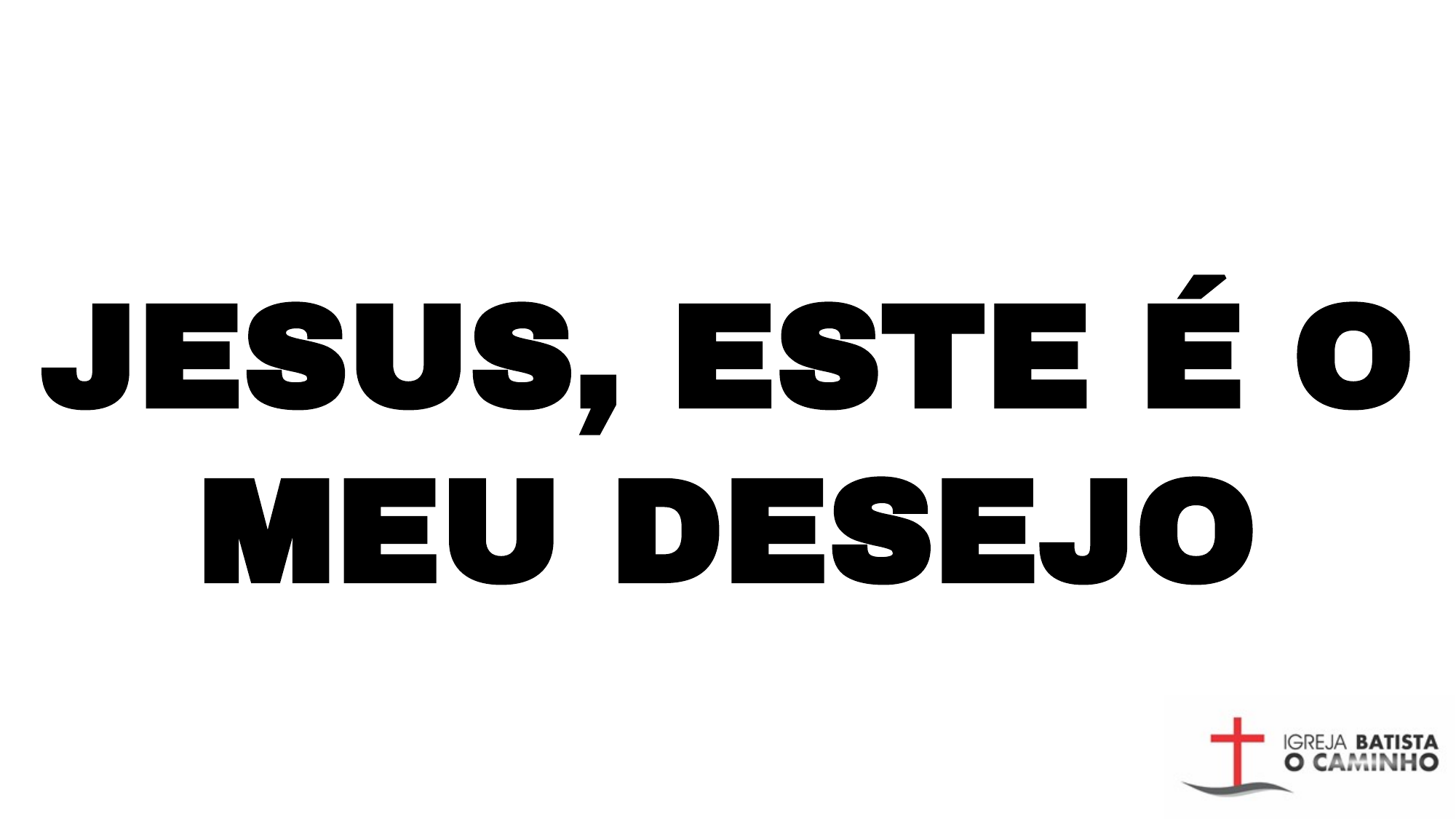

# Jesus, este é o meu desejo